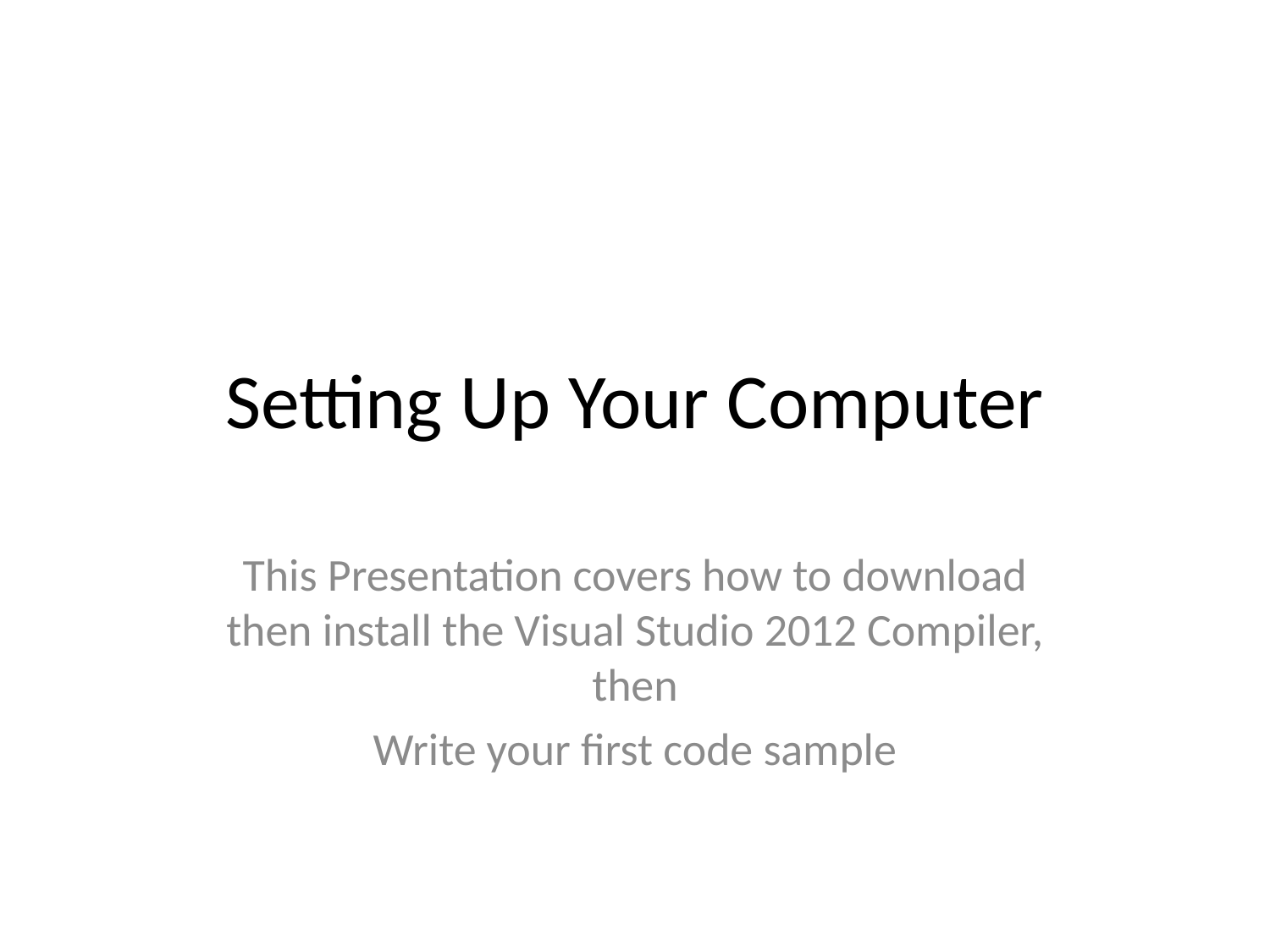

# Setting Up Your Computer
This Presentation covers how to download then install the Visual Studio 2012 Compiler, then
Write your first code sample